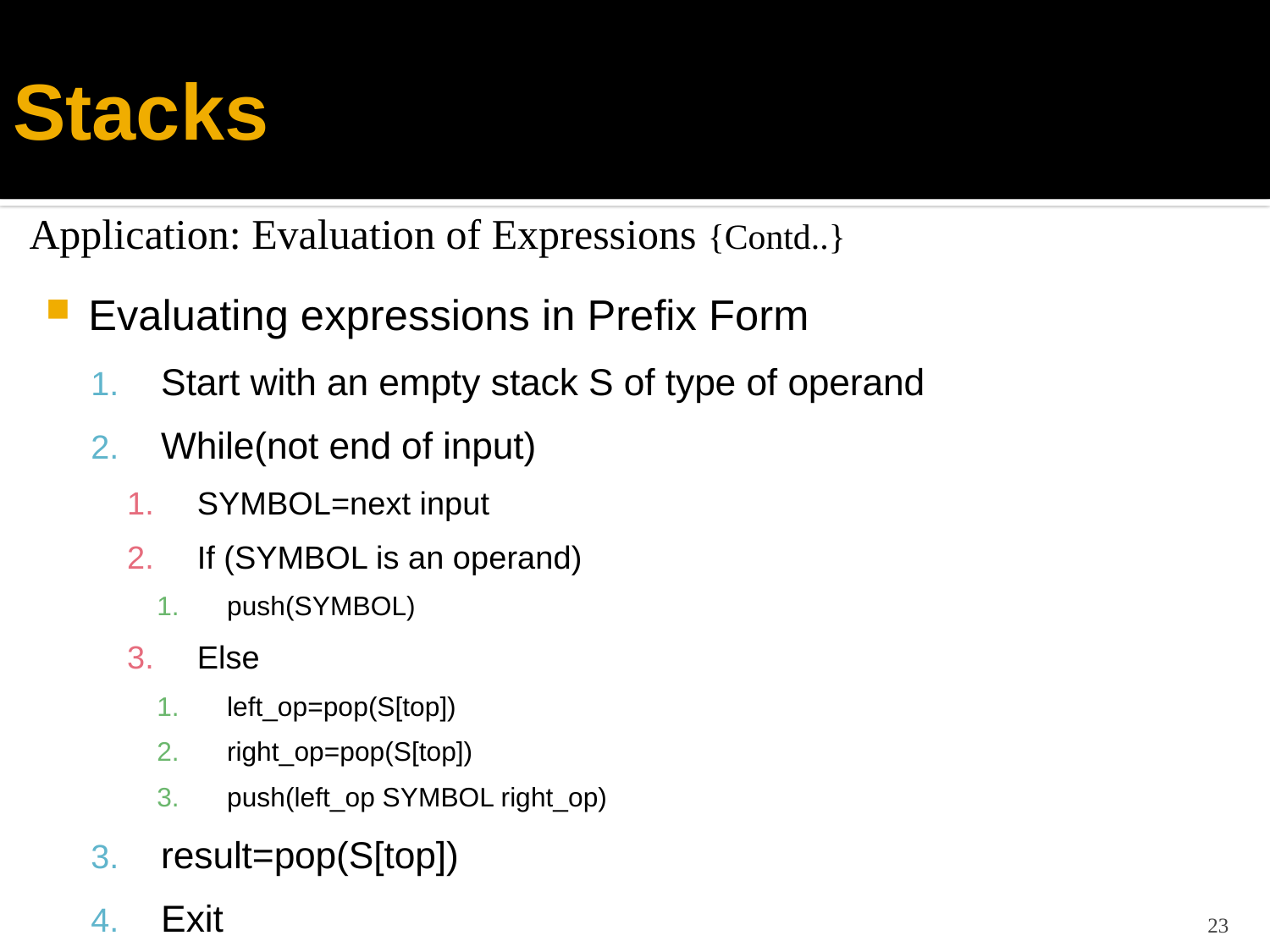

# Stacks
Application: Evaluation of Expressions {Contd..}
Evaluating expressions in Prefix Form
Start with an empty stack S of type of operand
While(not end of input)
SYMBOL=next input
If (SYMBOL is an operand)
push(SYMBOL)
Else
left_op=pop(S[top])
right_op=pop(S[top])
push(left_op SYMBOL right_op)
result=pop(S[top])
Exit

23